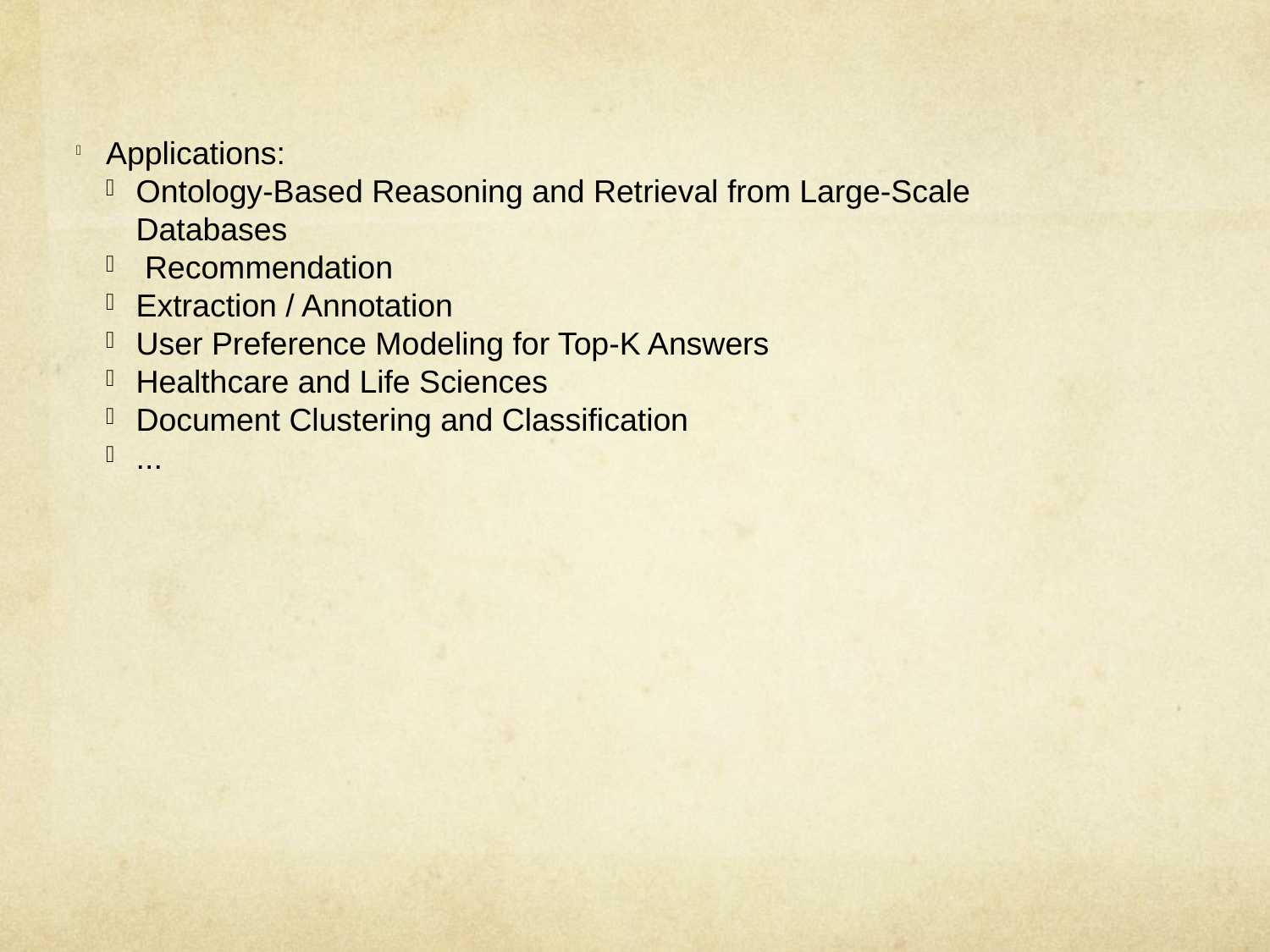

Applications:
Ontology-Based Reasoning and Retrieval from Large-Scale Databases
 Recommendation
Extraction / Annotation
User Preference Modeling for Top-K Answers
Healthcare and Life Sciences
Document Clustering and Classification
...